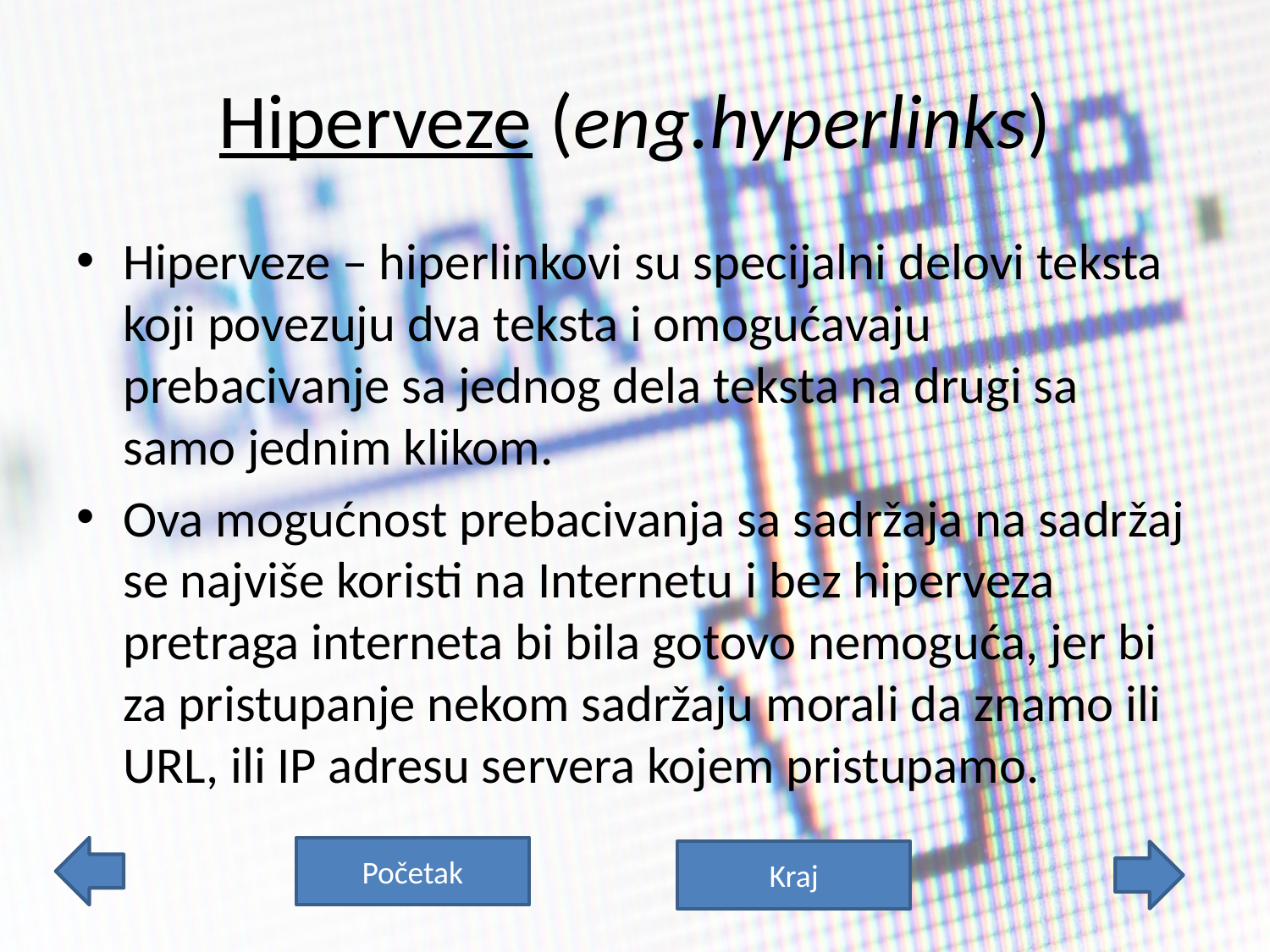

# Hiperveze (eng.hyperlinks)
Hiperveze – hiperlinkovi su specijalni delovi teksta koji povezuju dva teksta i omogućavaju prebacivanje sa jednog dela teksta na drugi sa samo jednim klikom.
Ova mogućnost prebacivanja sa sadržaja na sadržaj se najviše koristi na Internetu i bez hiperveza pretraga interneta bi bila gotovo nemoguća, jer bi za pristupanje nekom sadržaju morali da znamo ili URL, ili IP adresu servera kojem pristupamo.

Početak
Kraj